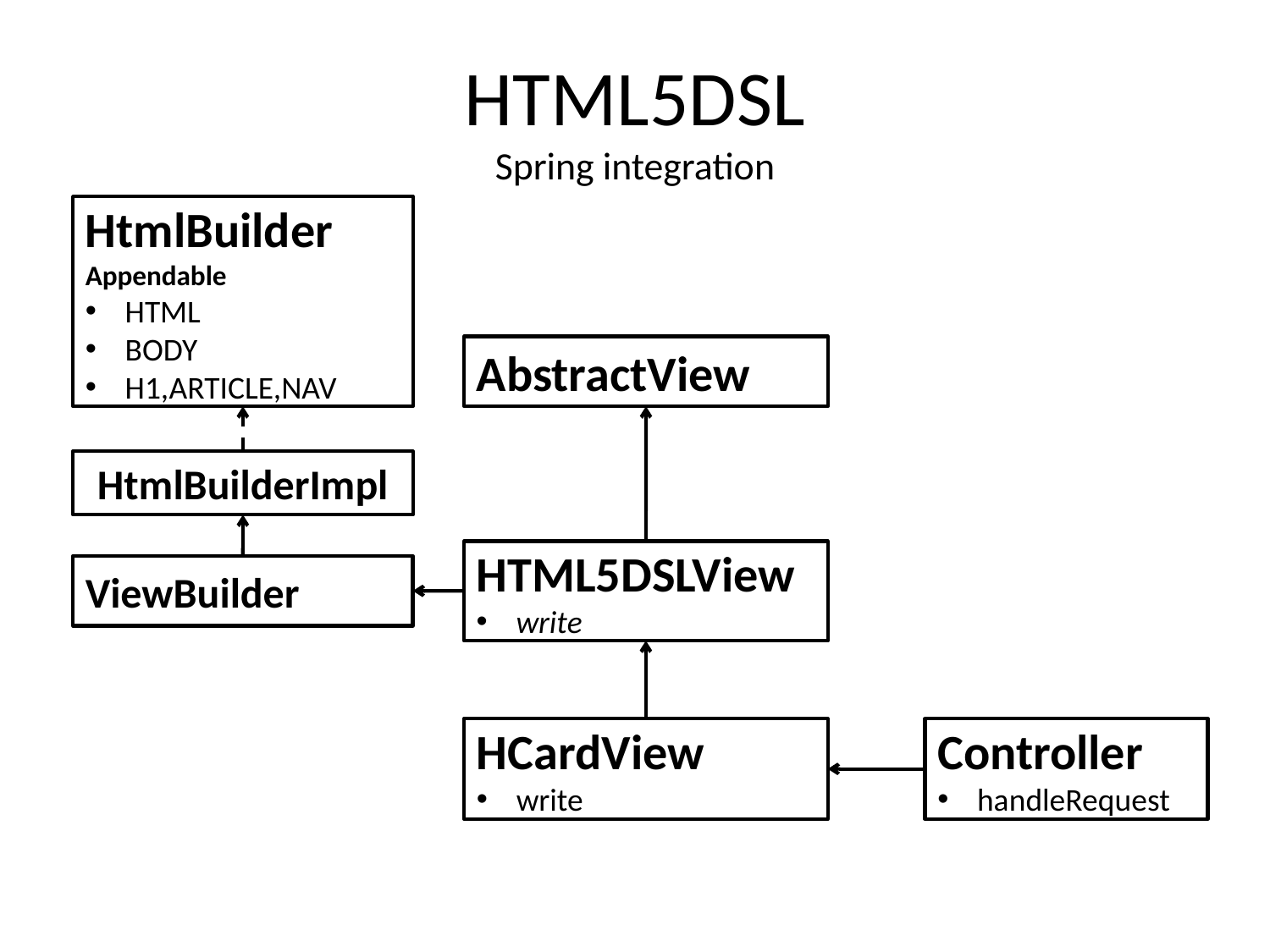

# HTML5DSL Spring integration
HtmlBuilder
Appendable
HTML
BODY
H1,ARTICLE,NAV
AbstractView
HtmlBuilderImpl
HTML5DSLView
write
ViewBuilder
HCardView
write
Controller
handleRequest